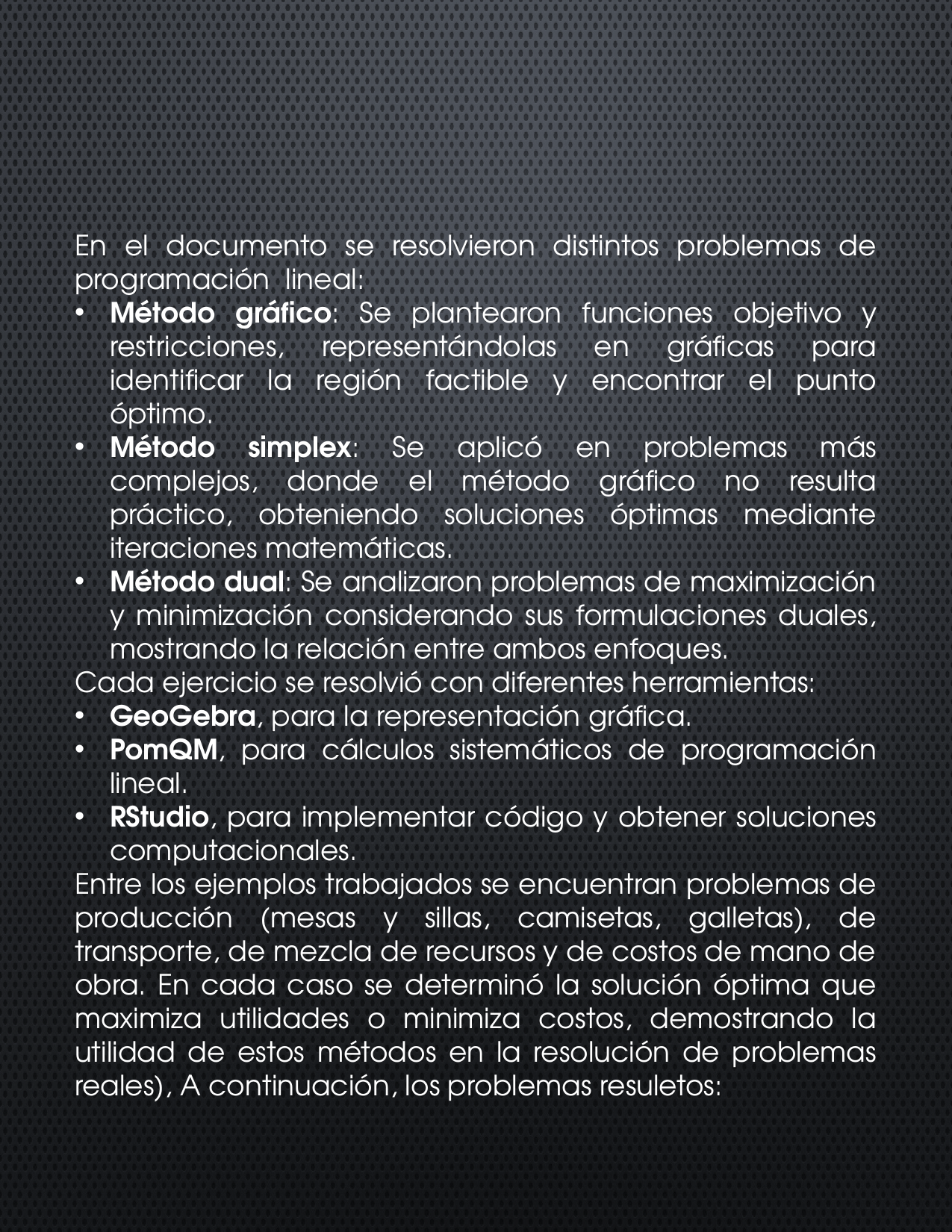

En el documento se resolvieron distintos problemas de programación  lineal:
Método gráfico: Se plantearon funciones objetivo y restricciones, representándolas en gráficas para identificar la región factible y encontrar el punto óptimo.
Método simplex: Se aplicó en problemas más complejos, donde el método gráfico no resulta práctico, obteniendo soluciones óptimas mediante iteraciones matemáticas.
Método dual: Se analizaron problemas de maximización y minimización considerando sus formulaciones duales, mostrando la relación entre ambos enfoques.
Cada ejercicio se resolvió con diferentes herramientas:
GeoGebra, para la representación gráfica.
PomQM, para cálculos sistemáticos de programación lineal.
RStudio, para implementar código y obtener soluciones computacionales.
Entre los ejemplos trabajados se encuentran problemas de producción (mesas y sillas, camisetas, galletas), de transporte, de mezcla de recursos y de costos de mano de obra. En cada caso se determinó la solución óptima que maximiza utilidades o minimiza costos, demostrando la utilidad de estos métodos en la resolución de problemas reales), A continuación, los problemas resuletos: